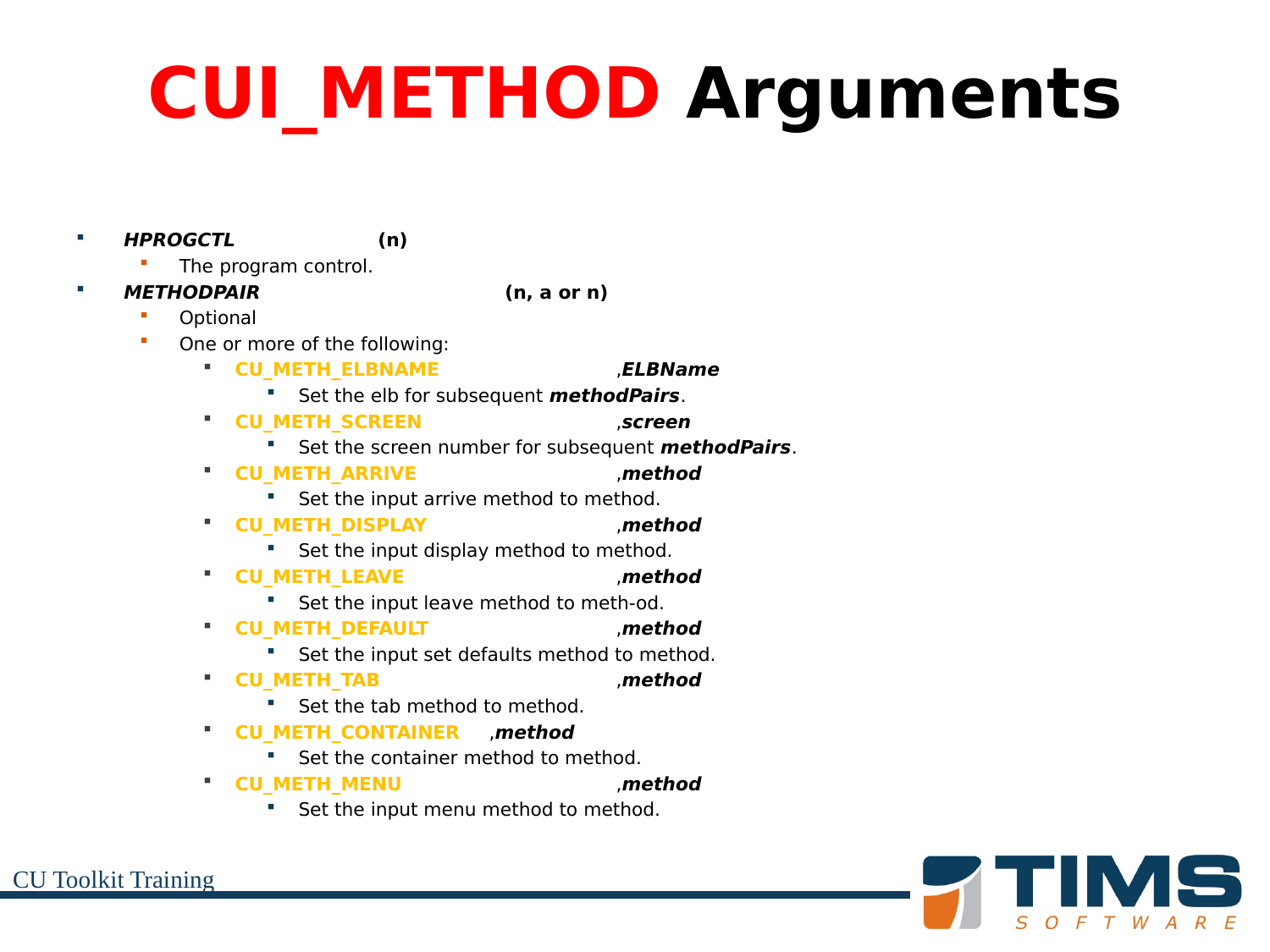

# CUI_METHOD Arguments
HPROGCTL		(n)
The program control.
METHODPAIR		(n, a or n)
Optional
One or more of the following:
CU_METH_ELBNAME		,ELBName
Set the elb for subsequent methodPairs.
CU_METH_SCREEN		,screen
Set the screen number for subsequent methodPairs.
CU_METH_ARRIVE		,method
Set the input arrive method to method.
CU_METH_DISPLAY		,method
Set the input display method to method.
CU_METH_LEAVE		,method
Set the input leave method to meth-od.
CU_METH_DEFAULT		,method
Set the input set defaults method to method.
CU_METH_TAB		,method
Set the tab method to method.
CU_METH_CONTAINER	,method
Set the container method to method.
CU_METH_MENU		,method
Set the input menu method to method.
CU Toolkit Training